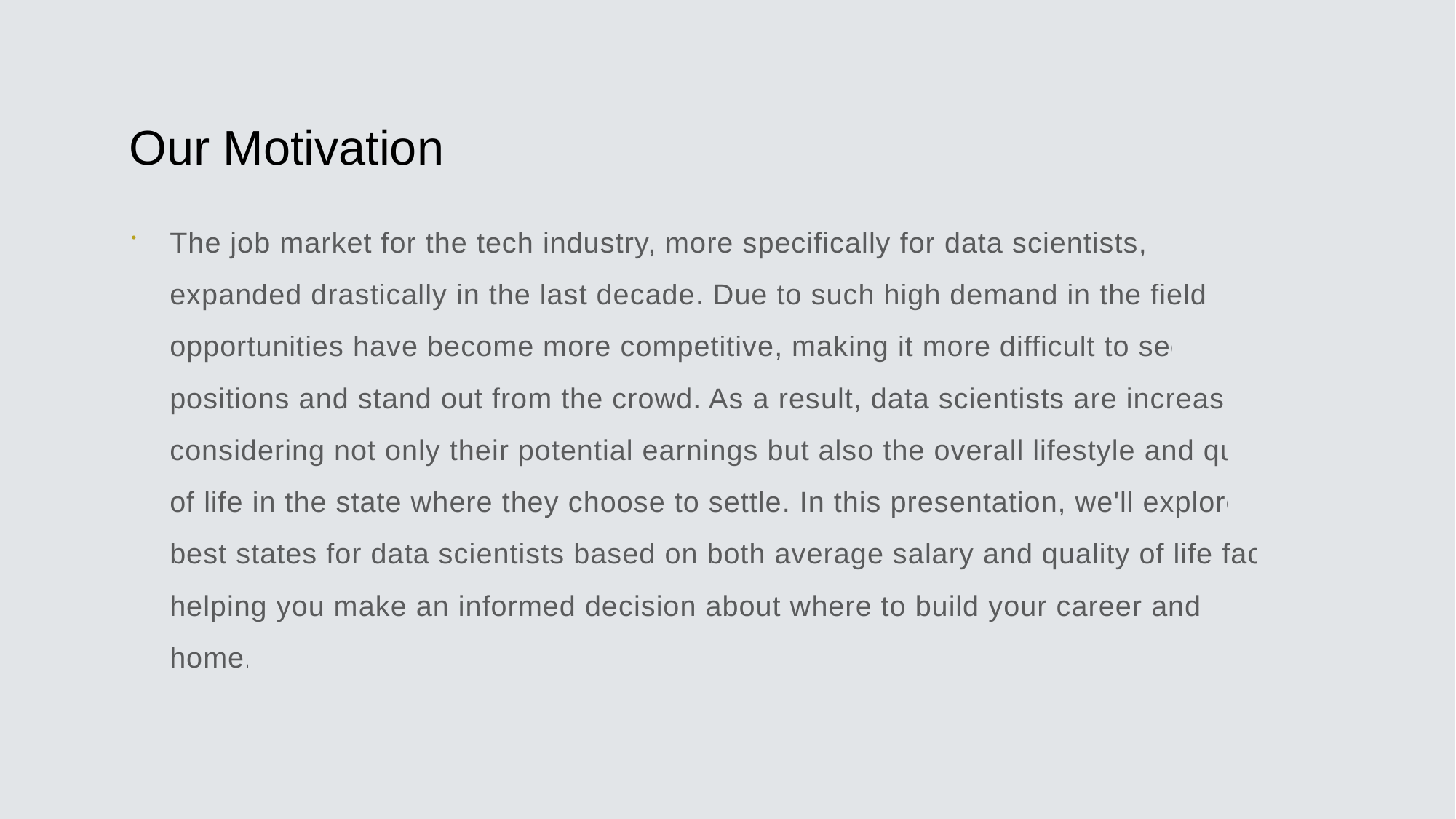

# Our Motivation
The job market for the tech industry, more specifically for data scientists, has expanded drastically in the last decade. Due to such high demand in the field, job opportunities have become more competitive, making it more difficult to secure positions and stand out from the crowd. As a result, data scientists are increasingly considering not only their potential earnings but also the overall lifestyle and quality of life in the state where they choose to settle. In this presentation, we'll explore the best states for data scientists based on both average salary and quality of life factors, helping you make an informed decision about where to build your career and call home.